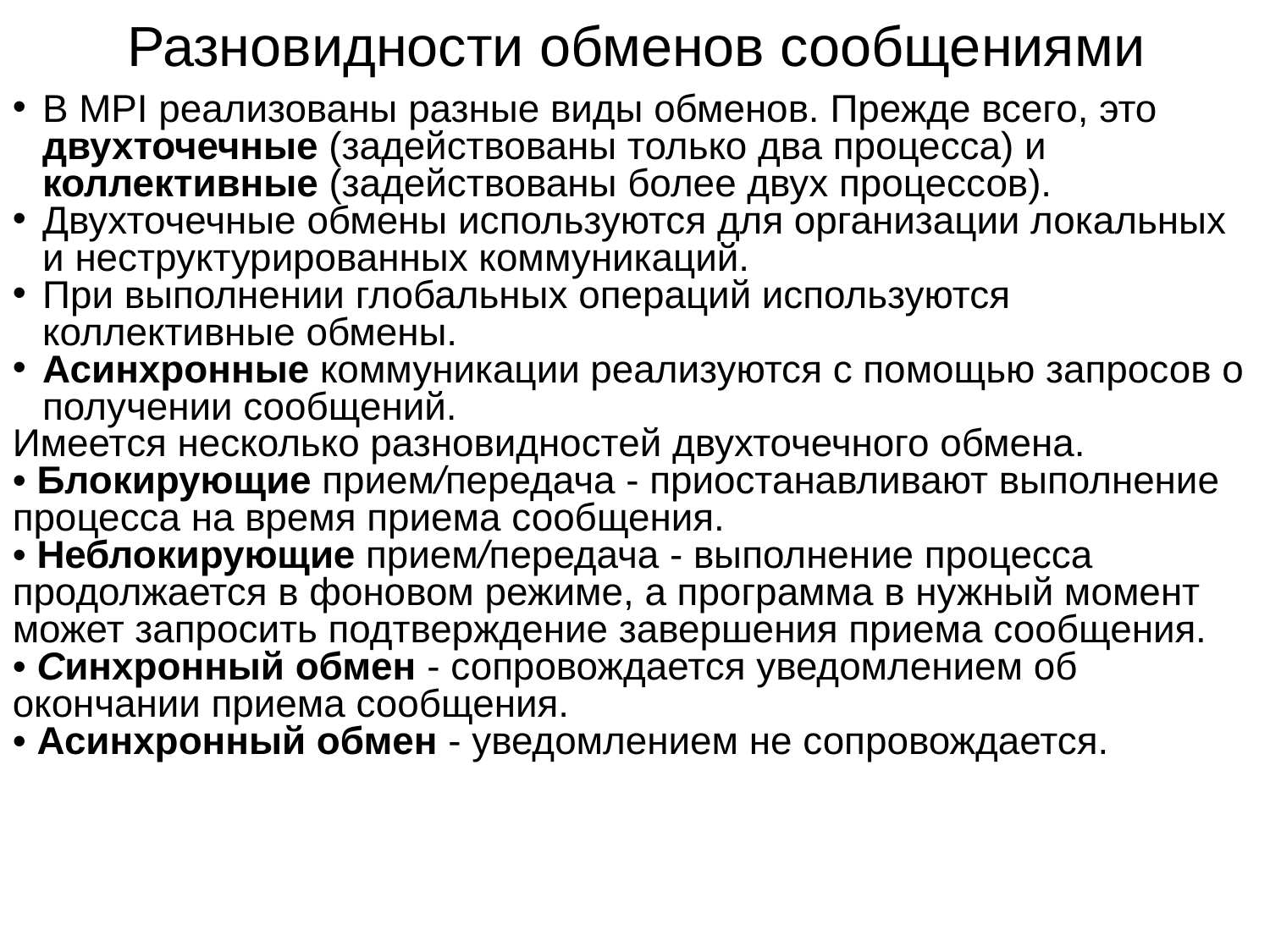

Разновидности обменов сообщениями
В MPI реализованы разные виды обменов. Прежде всего, это двухточечные (задействованы только два процесса) и коллективные (задействованы более двух процессов).
Двухточечные обмены используются для организации локальных и неструктурированных коммуникаций.
При выполнении глобальных операций используются коллективные обмены.
Асинхронные коммуникации реализуются с помощью запросов о получении сообщений.
Имеется несколько разновидностей двухточечного обмена.
• Блокирующие прием/передача - приостанавливают выполнение процесса на время приема сообщения.
• Неблокирующие прием/передача - выполнение процесса продолжается в фоновом режиме, а программа в нужный момент может запросить подтверждение завершения приема сообщения.
• Cинхронный обмен - сопровождается уведомлением об окончании приема сообщения.
• Асинхронный обмен - уведомлением не сопровождается.